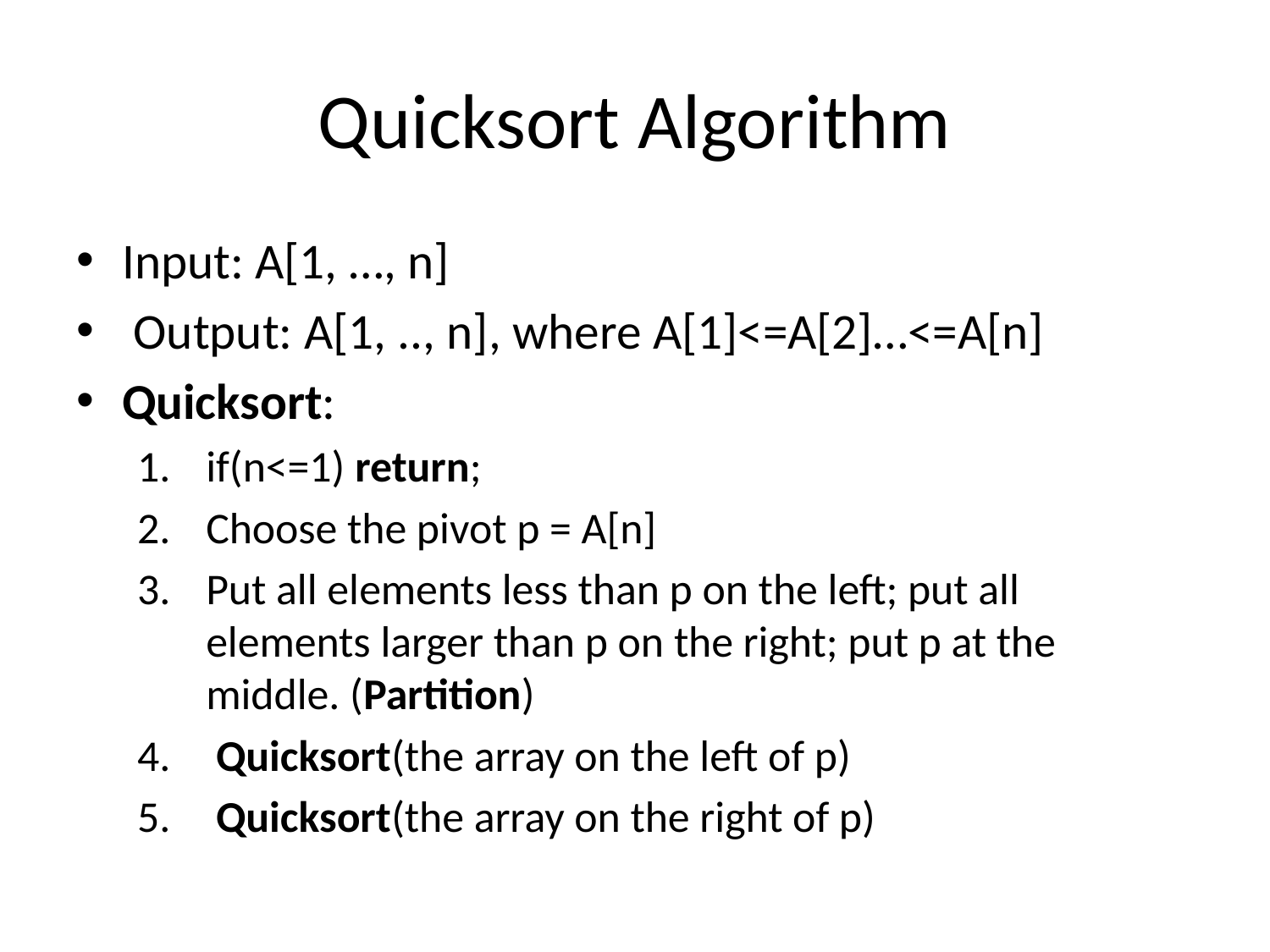

# Quicksort Algorithm
Input: A[1, …, n]
 Output: A[1, .., n], where A[1]<=A[2]…<=A[n]
Quicksort:
if(n<=1) return;
Choose the pivot p = A[n]
Put all elements less than p on the left; put all elements larger than p on the right; put p at the middle. (Partition)
 Quicksort(the array on the left of p)
 Quicksort(the array on the right of p)